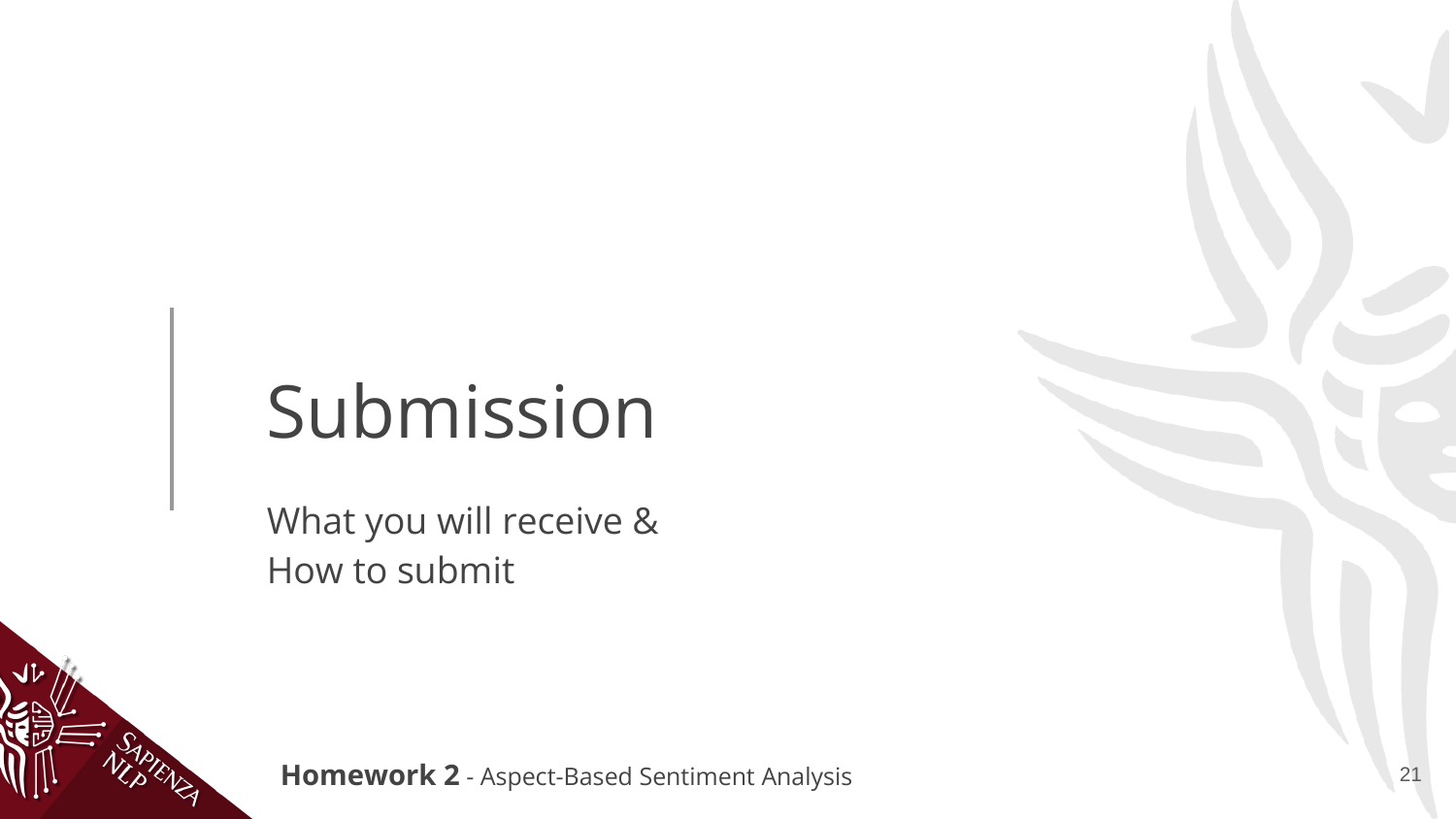

# Submission
What you will receive &
How to submit
21
Homework 2 - Aspect-Based Sentiment Analysis